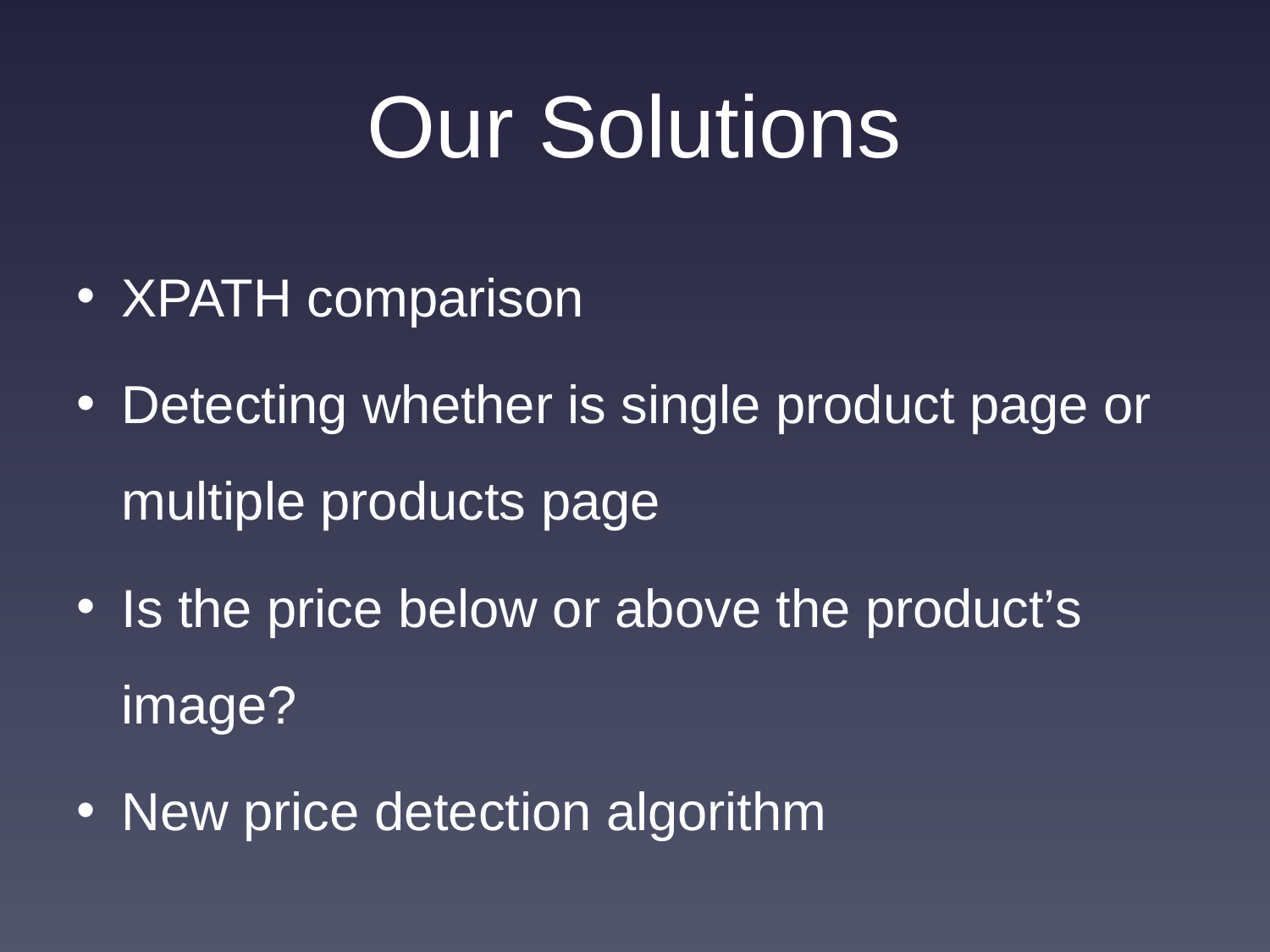

# Our Solutions
XPATH comparison
Detecting whether is single product page or multiple products page
Is the price below or above the product’s image?
New price detection algorithm